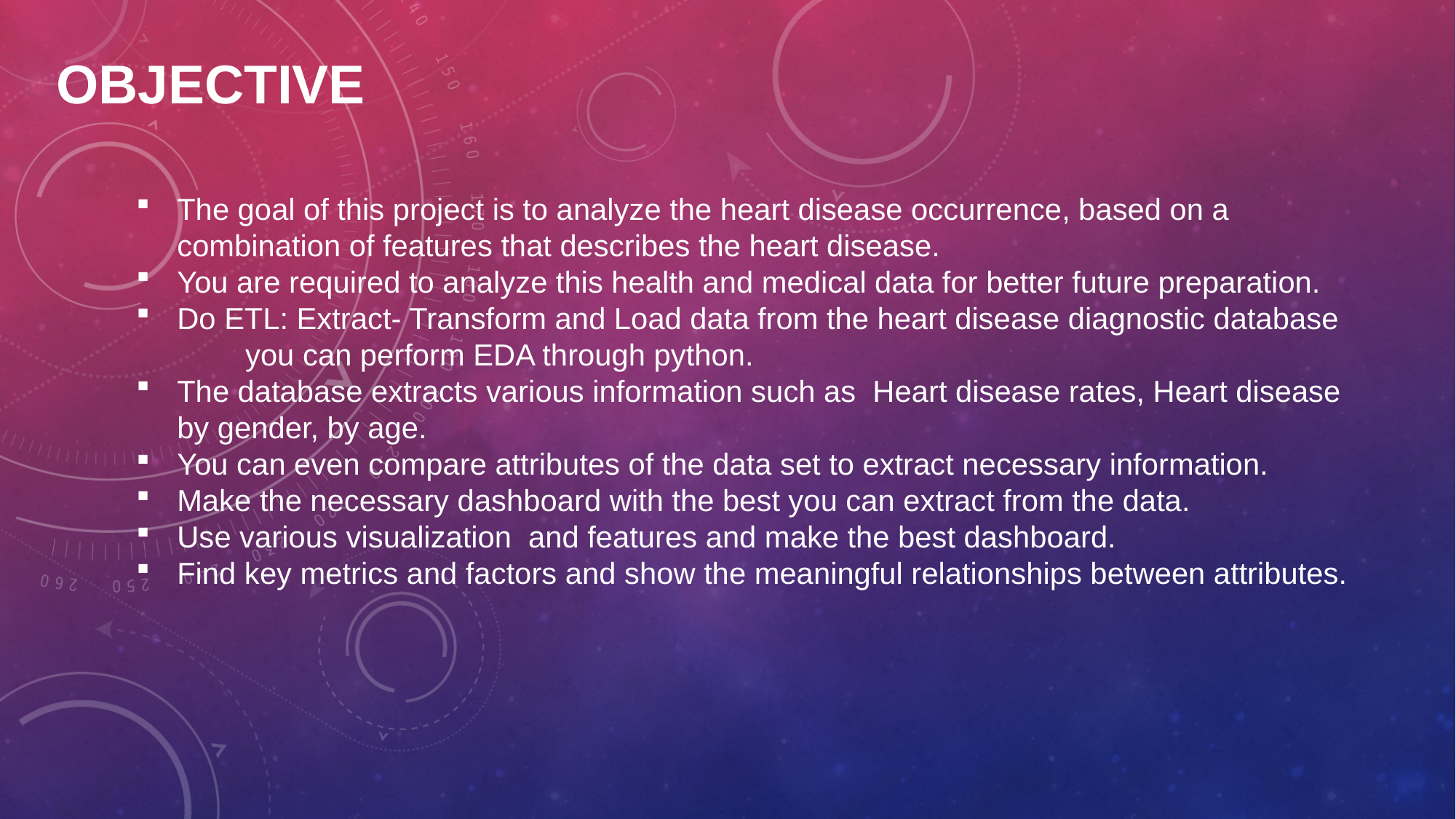

OBJECTIVE

The goal of this project is to analyze the heart disease occurrence, based on a combination of features that describes the heart disease.
You are required to analyze this health and medical data for better future preparation.
Do ETL: Extract- Transform and Load data from the heart disease diagnostic database
	you can perform EDA through python.
The database extracts various information such as  Heart disease rates, Heart disease by gender, by age.
You can even compare attributes of the data set to extract necessary information.
Make the necessary dashboard with the best you can extract from the data.
Use various visualization  and features and make the best dashboard.
Find key metrics and factors and show the meaningful relationships between attributes.